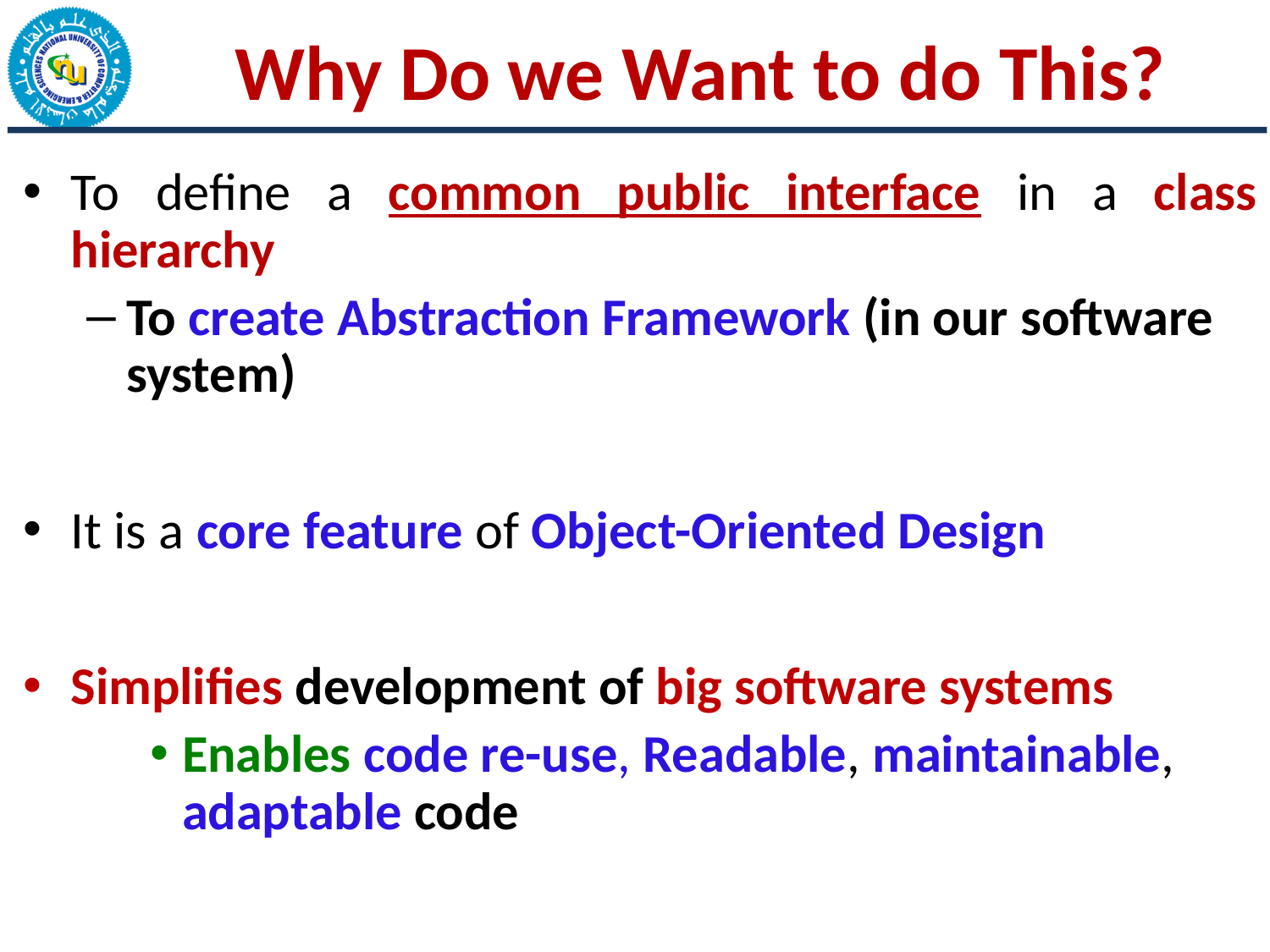

# Why Do we Want to do This?

To define a common public interface in a class hierarchy
To create Abstraction Framework (in our software system)

It is a core feature of Object-Oriented Design

Simplifies development of big software systems
Enables code re-use, Readable, maintainable, adaptable code